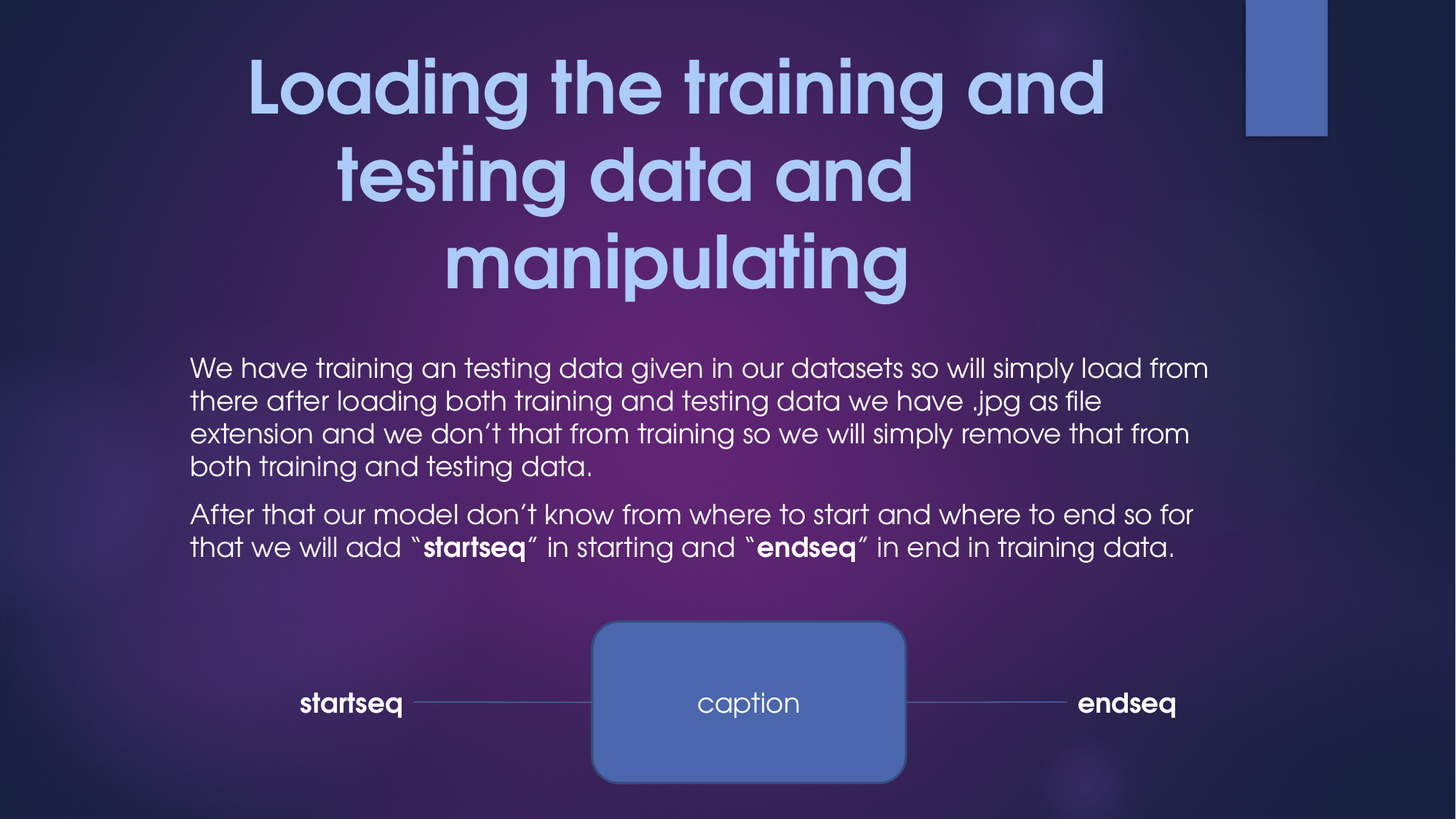

# Loading the training and testing data and      manipulating
We have training an testing data given in our datasets so will simply load from there after loading both training and testing data we have .jpg as file extension and we don’t that from training so we will simply remove that from both training and testing data.
After that our model don’t know from where to start and where to end so for that we will add “startseq” in starting and “endseq” in end in training data.

caption
startseq
endseq